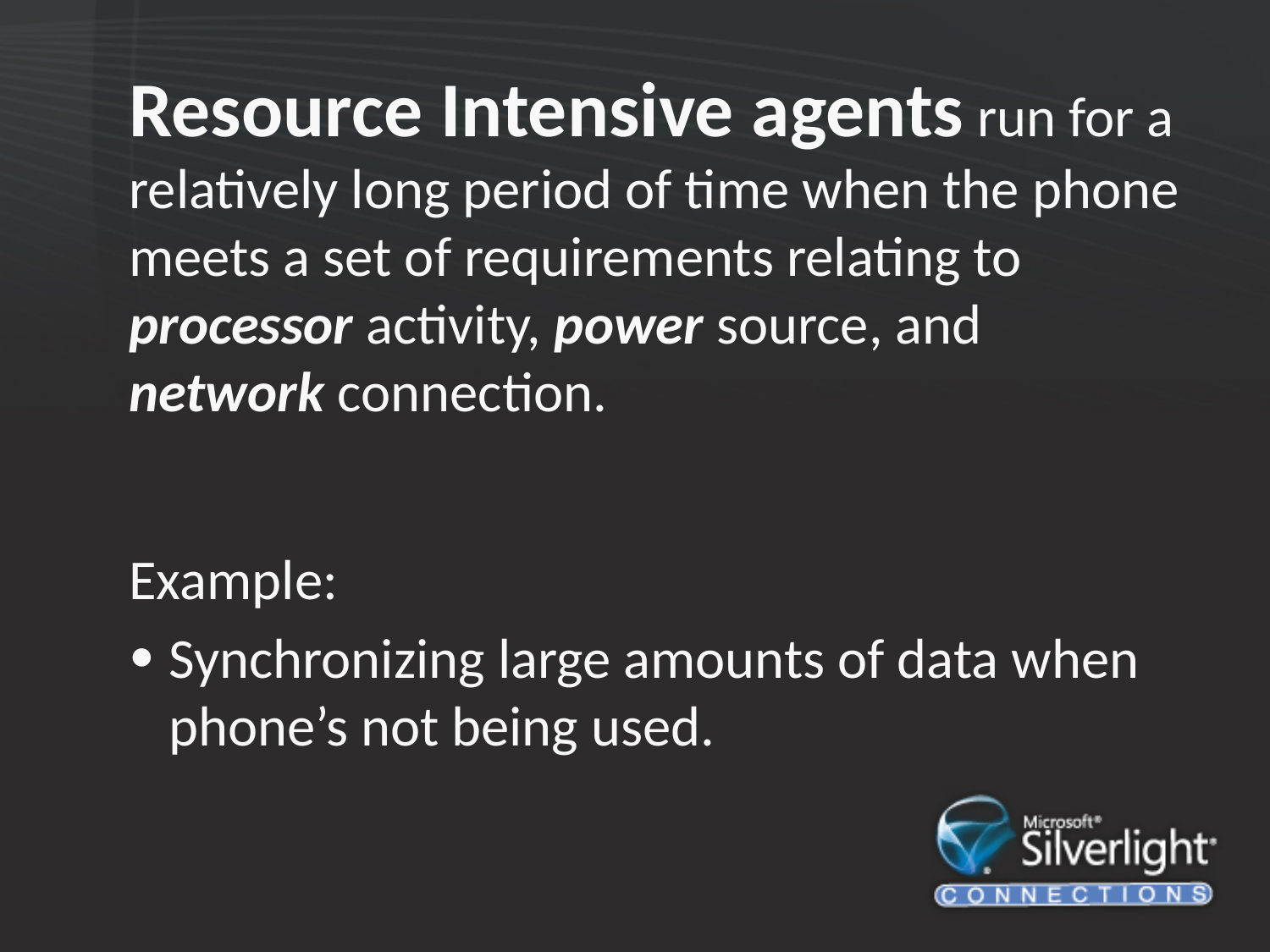

Resource Intensive agents run for a relatively long period of time when the phone meets a set of requirements relating to processor activity, power source, and network connection.

Example:
Synchronizing large amounts of data when phone’s not being used.